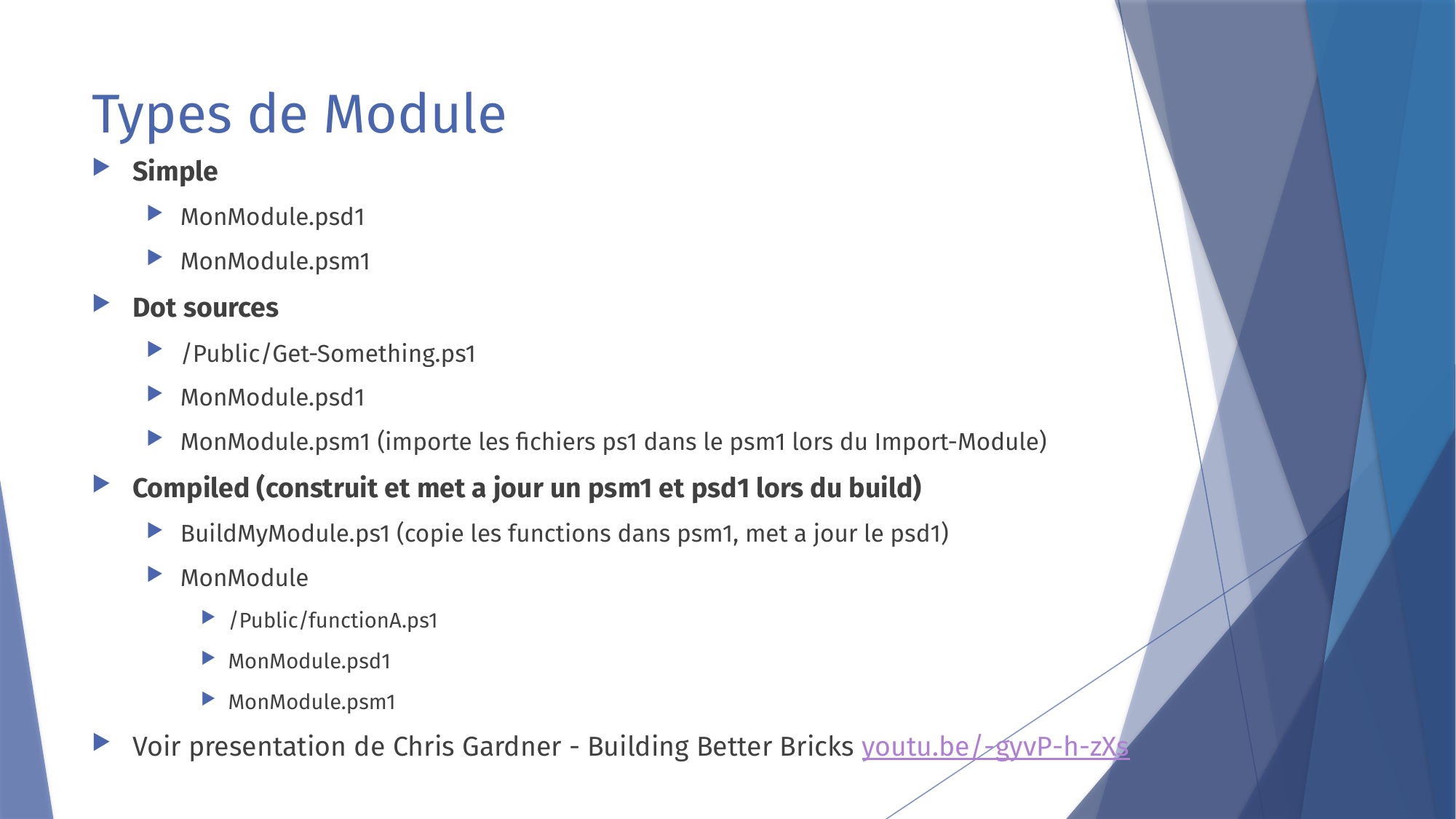

# Types de Module
Simple
MonModule.psd1
MonModule.psm1
Dot sources
/Public/Get-Something.ps1
MonModule.psd1
MonModule.psm1 (importe les fichiers ps1 dans le psm1 lors du Import-Module)
Compiled (construit et met a jour un psm1 et psd1 lors du build)
BuildMyModule.ps1 (copie les functions dans psm1, met a jour le psd1)
MonModule
/Public/functionA.ps1
MonModule.psd1
MonModule.psm1
Voir presentation de Chris Gardner - Building Better Bricks youtu.be/-gyvP-h-zXs